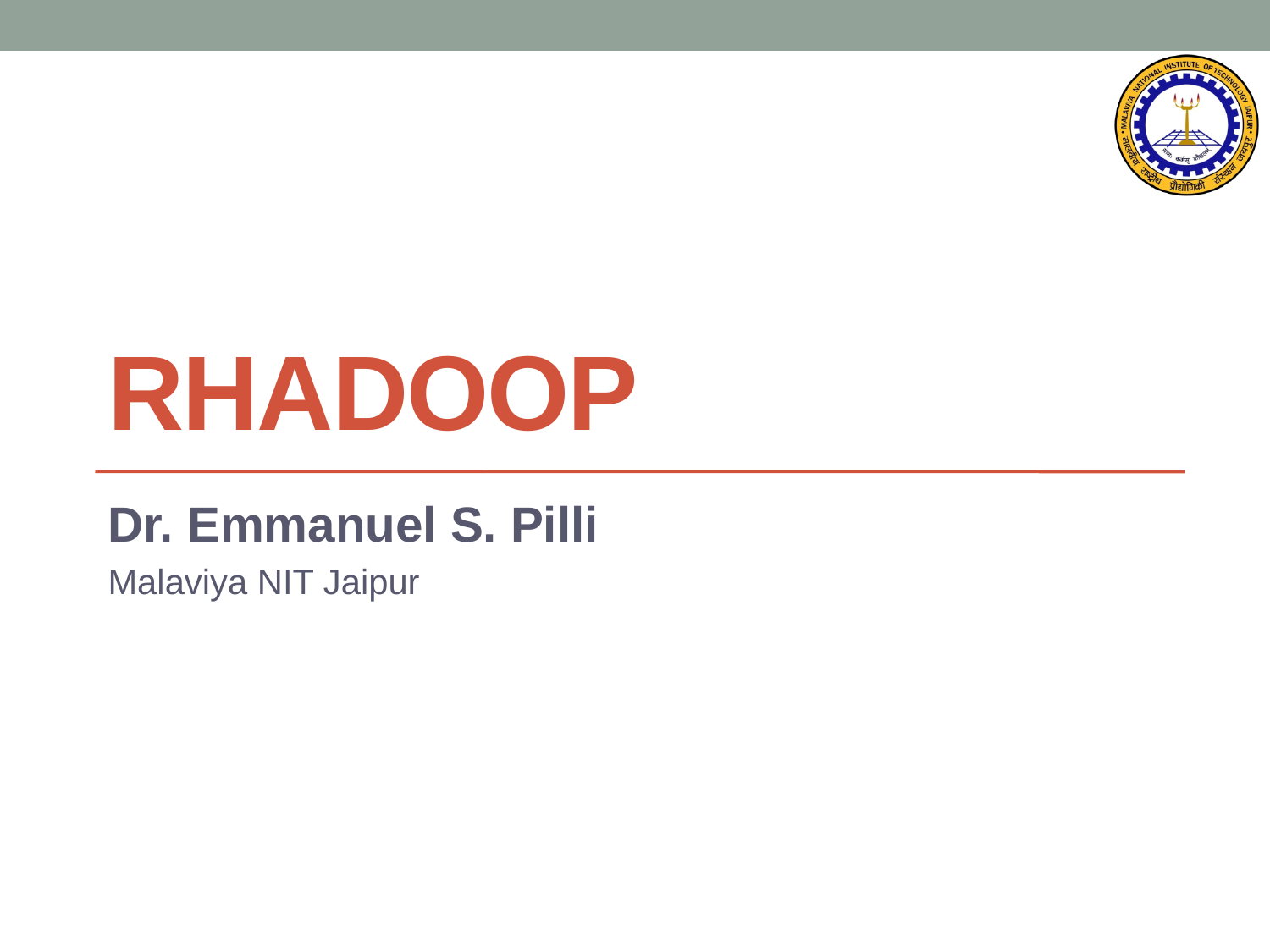

# RHADOOP
Dr. Emmanuel S. Pilli
Malaviya NIT Jaipur